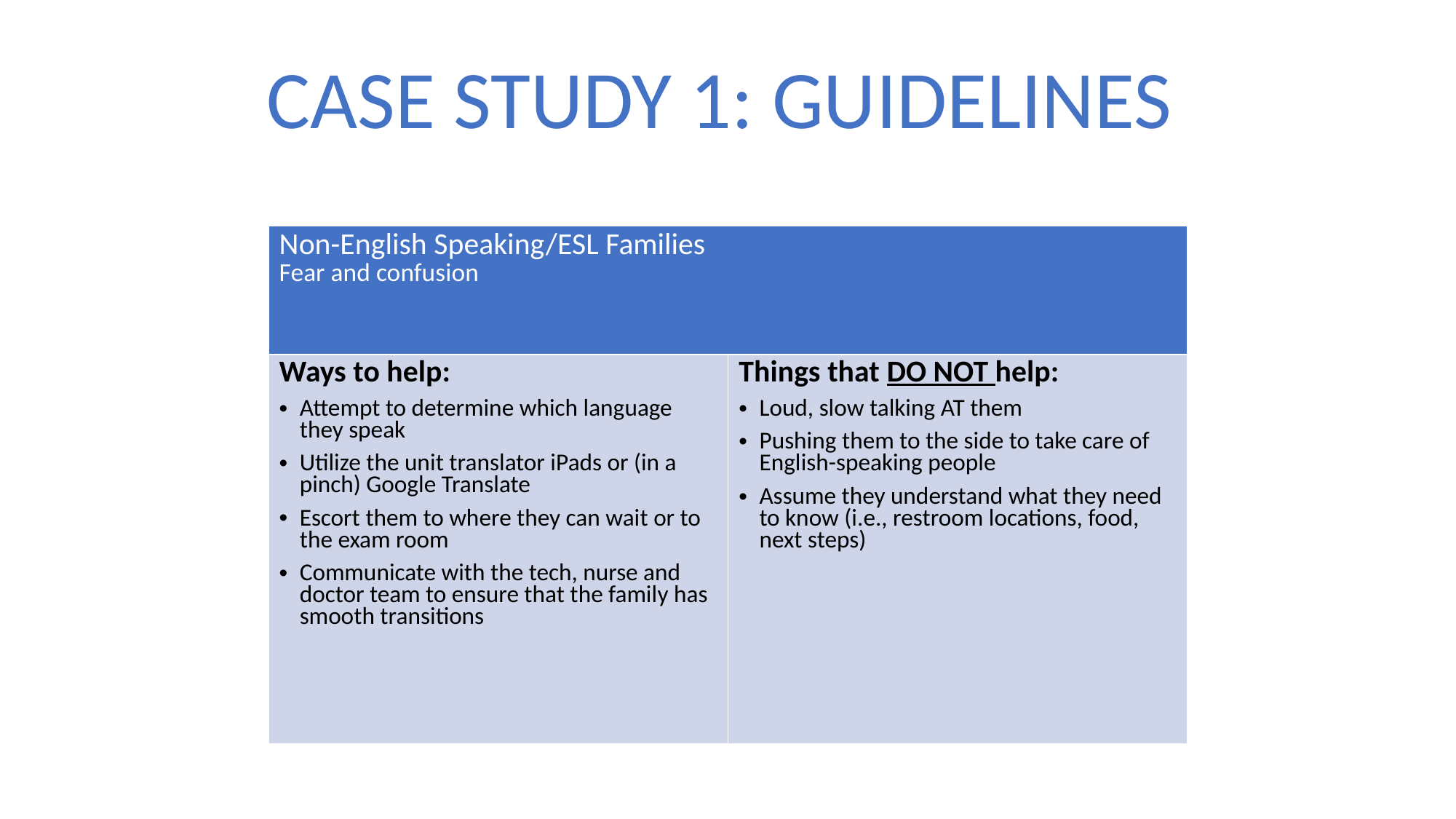

CASE STUDY 1: GUIDELINES
| Non-English Speaking/ESL Families Fear and confusion |  |
| --- | --- |
| Ways to help: Attempt to determine which language they speak Utilize the unit translator iPads or (in a pinch) Google Translate Escort them to where they can wait or to the exam room Communicate with the tech, nurse and doctor team to ensure that the family has smooth transitions | Things that DO NOT help: Loud, slow talking AT them Pushing them to the side to take care of English-speaking people Assume they understand what they need to know (i.e., restroom locations, food, next steps) |